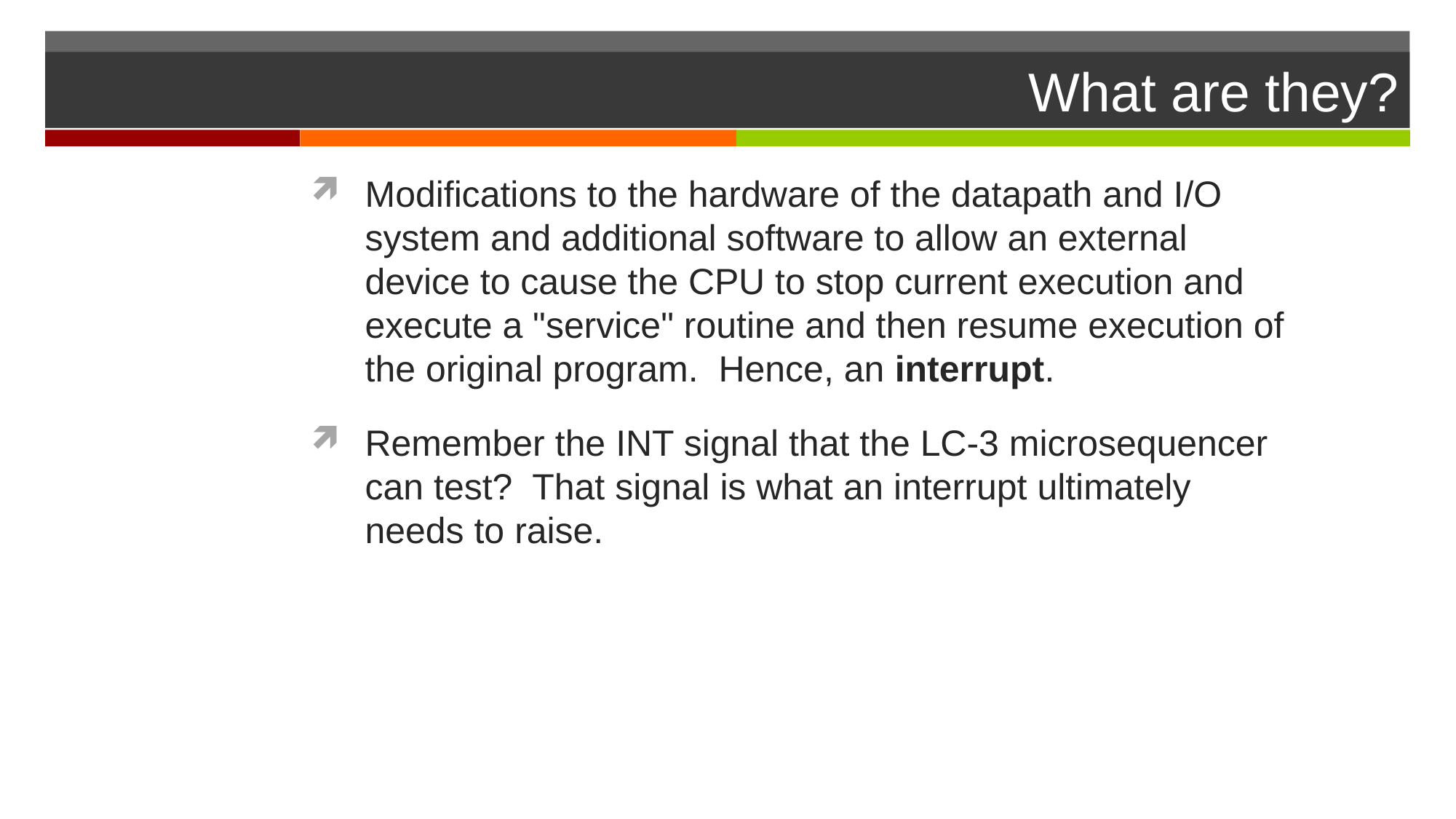

# What are they?
Modifications to the hardware of the datapath and I/O system and additional software to allow an external device to cause the CPU to stop current execution and execute a "service" routine and then resume execution of the original program.  Hence, an interrupt.
Remember the INT signal that the LC-3 microsequencer can test?  That signal is what an interrupt ultimately needs to raise.